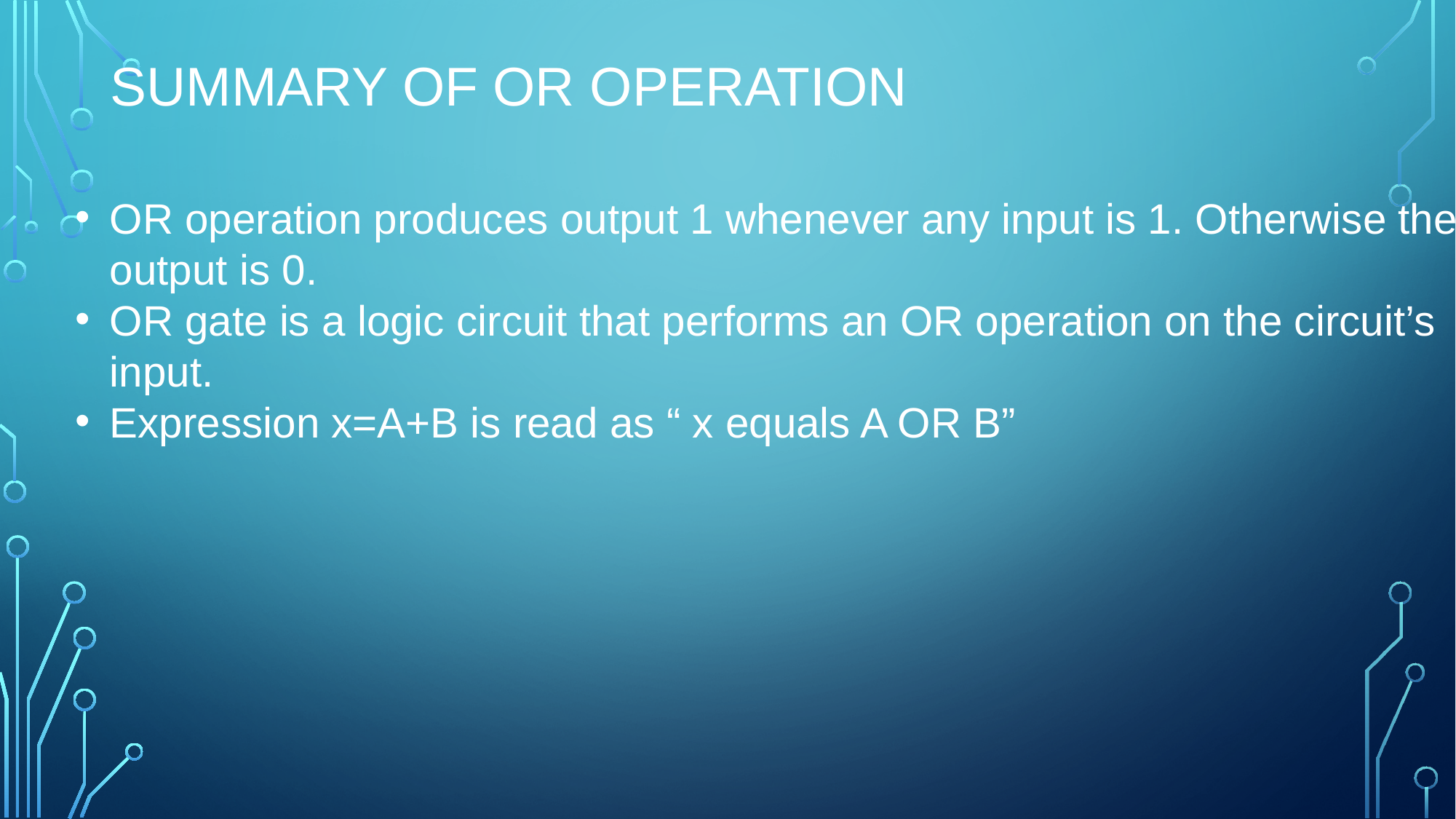

# Summary of or operation
OR operation produces output 1 whenever any input is 1. Otherwise the output is 0.
OR gate is a logic circuit that performs an OR operation on the circuit’s input.
Expression x=A+B is read as “ x equals A OR B”